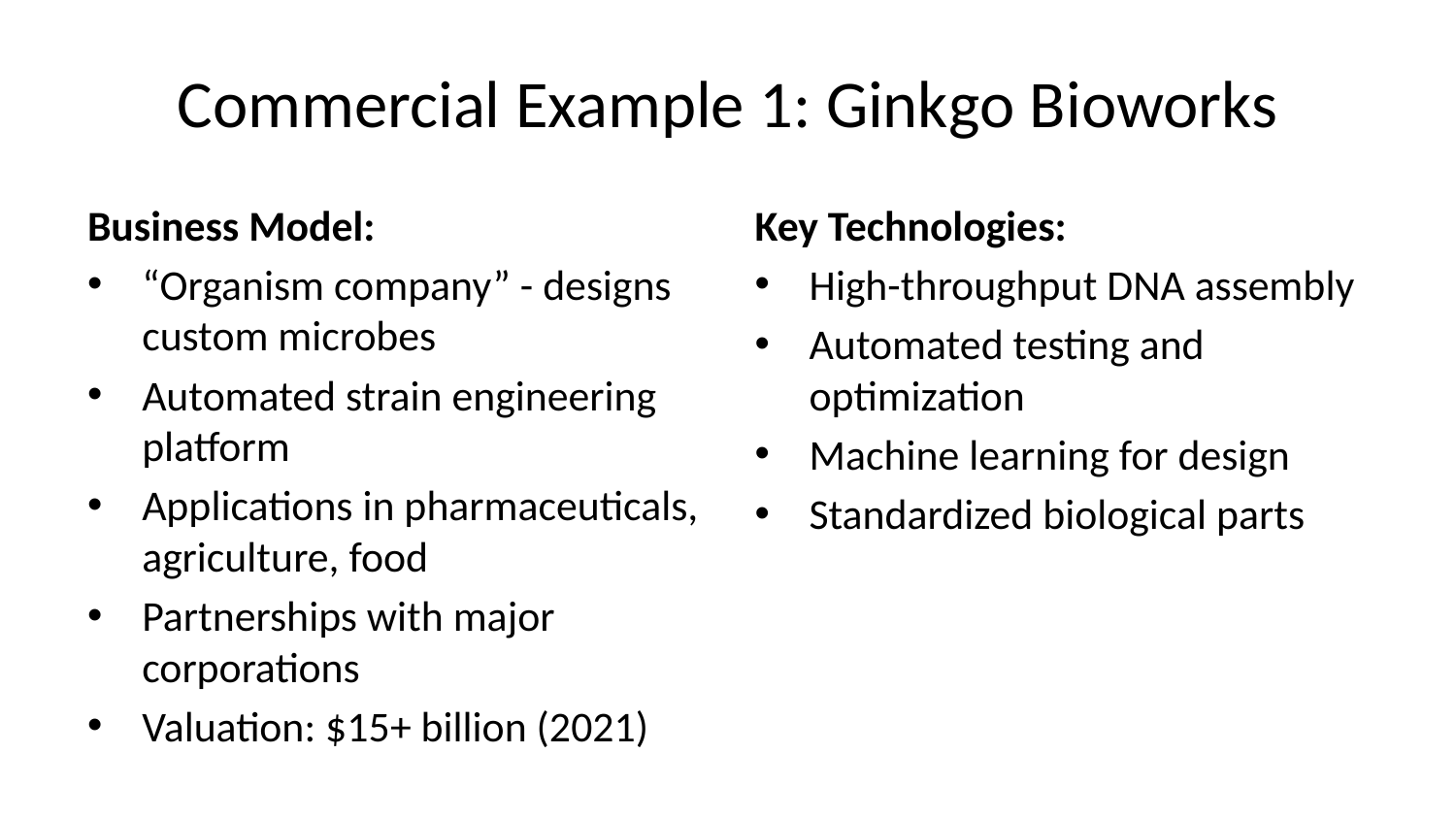

# Commercial Example 1: Ginkgo Bioworks
Business Model:
“Organism company” - designs custom microbes
Automated strain engineering platform
Applications in pharmaceuticals, agriculture, food
Partnerships with major corporations
Valuation: $15+ billion (2021)
Key Technologies:
High-throughput DNA assembly
Automated testing and optimization
Machine learning for design
Standardized biological parts